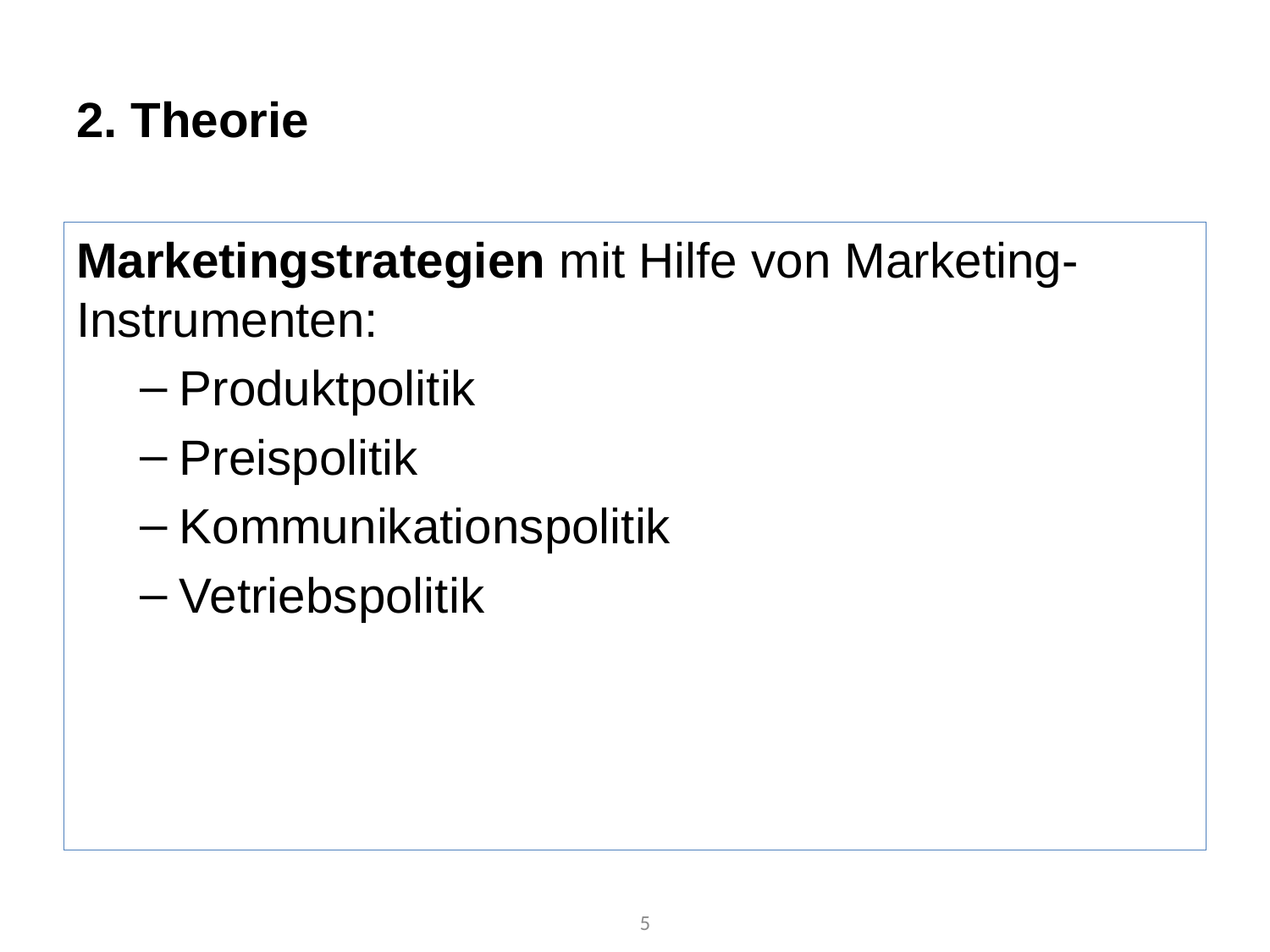

# 2. Theorie
Marketingstrategien mit Hilfe von Marketing-Instrumenten:
Produktpolitik
Preispolitik
Kommunikationspolitik
Vetriebspolitik

5